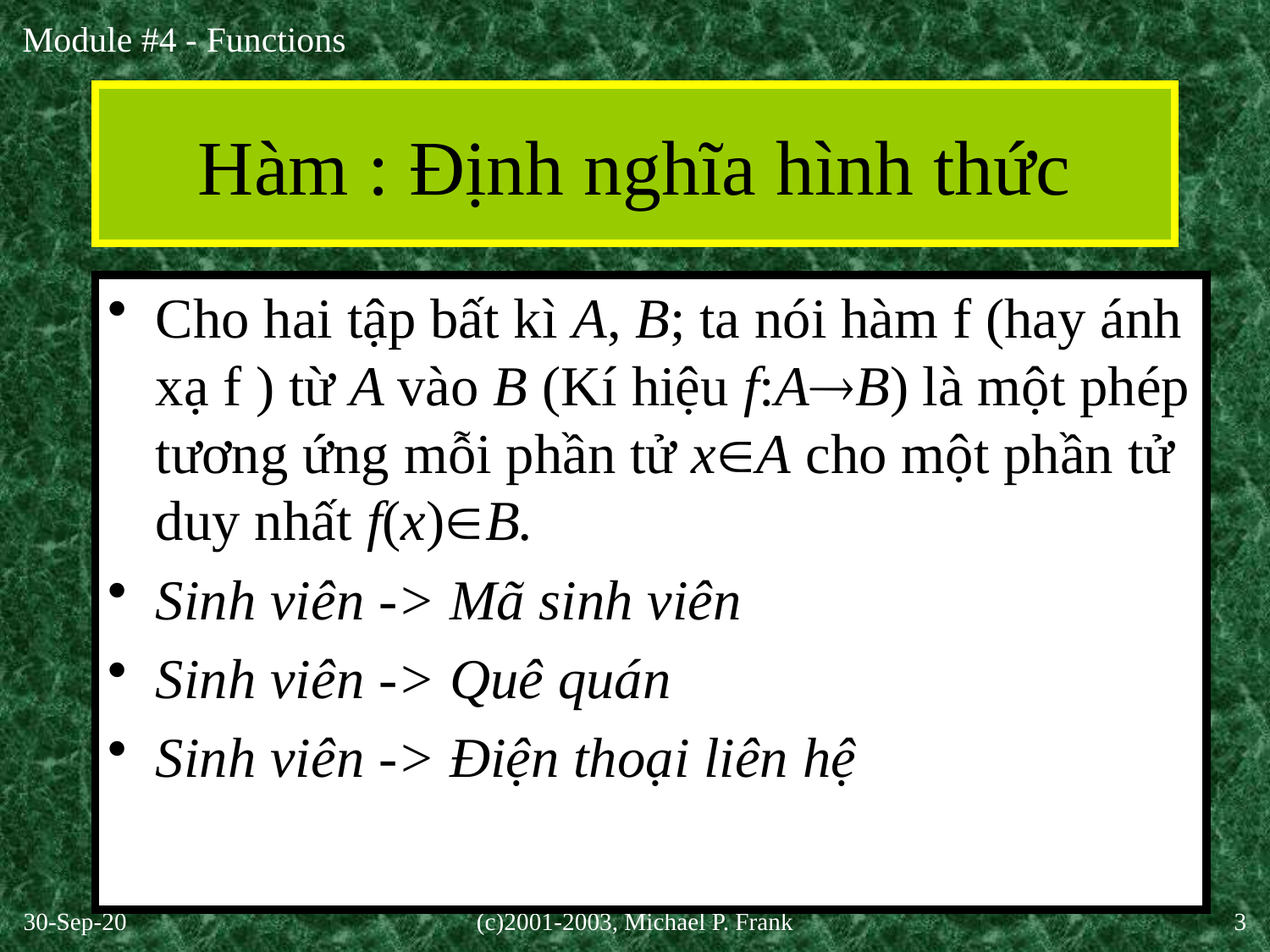

# Hàm : Định nghĩa hình thức
Cho hai tập bất kì A, B; ta nói hàm f (hay ánh xạ f ) từ A vào B (Kí hiệu f:A→B) là một phép tương ứng mỗi phần tử x∈A cho một phần tử duy nhất f(x)∈B.
Sinh viên -> Mã sinh viên
Sinh viên -> Quê quán
Sinh viên -> Điện thoại liên hệ
30-Sep-20
(c)2001-2003, Michael P. Frank
3